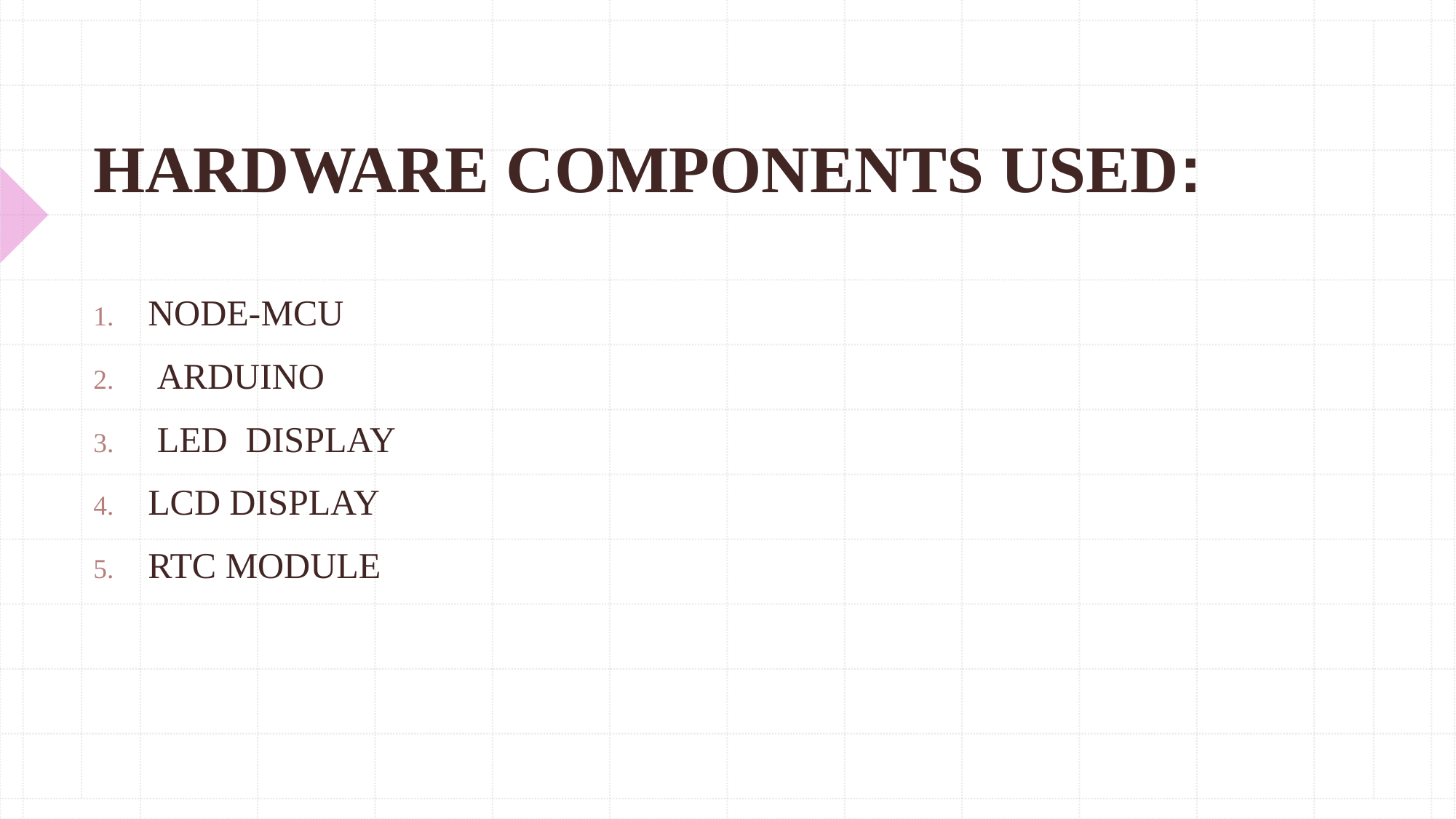

# HARDWARE COMPONENTS USED:
NODE-MCU
 ARDUINO
 LED  DISPLAY
LCD DISPLAY
RTC MODULE